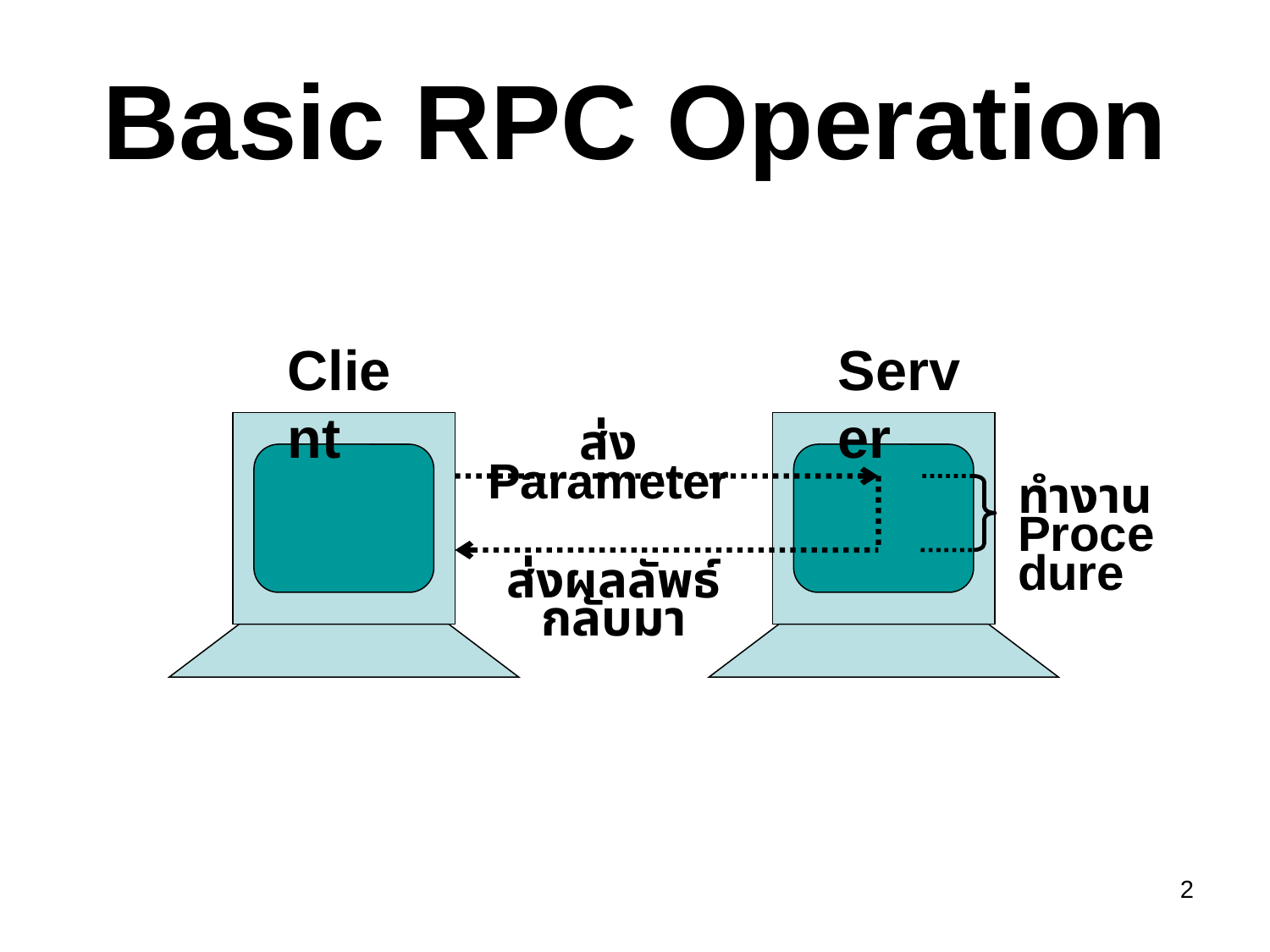

# Basic RPC Operation
Client
Server

ส่ง Parameter

ทำงาน Procedure

ส่งผลลัพธ์กลับมา

2